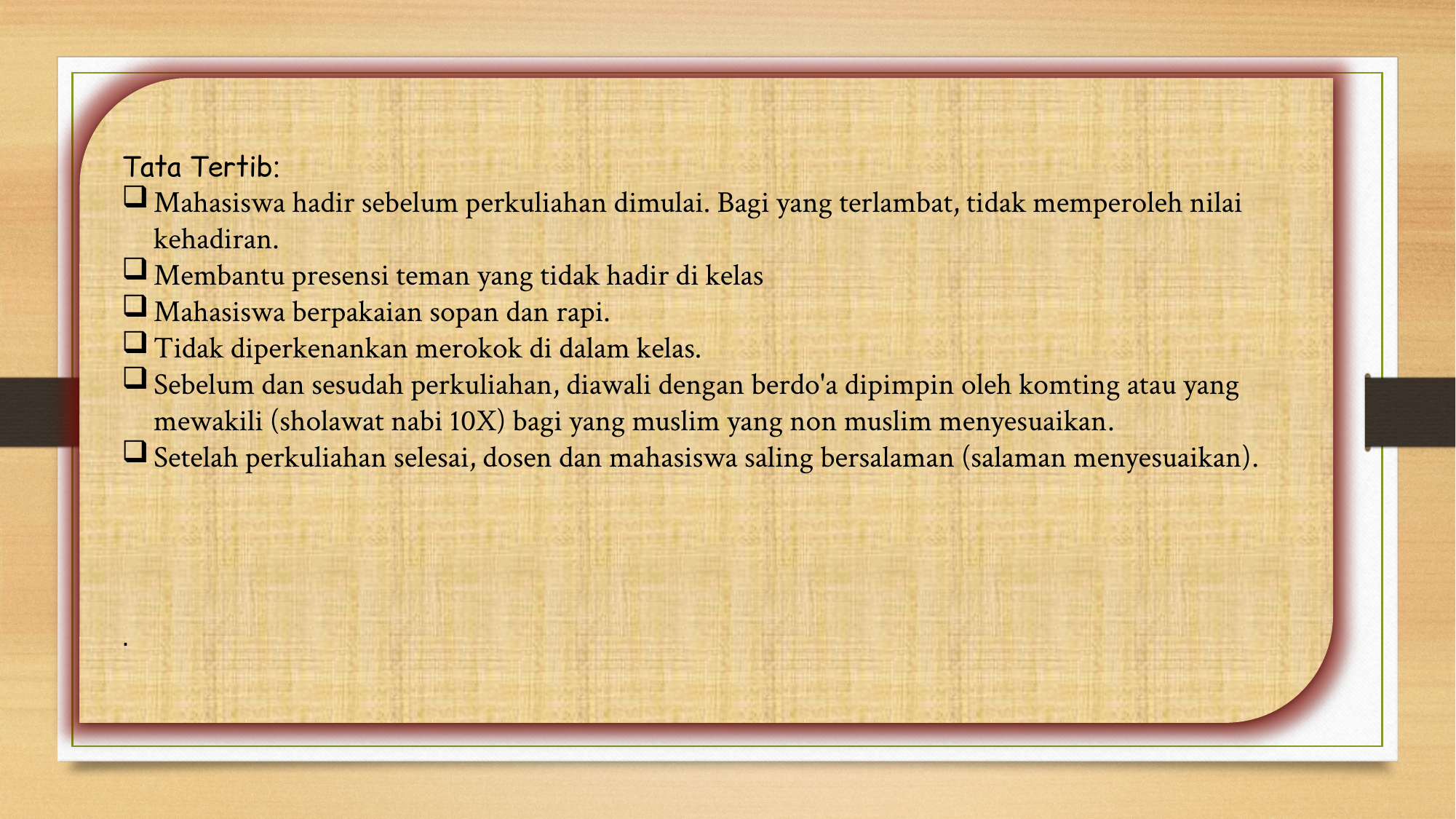

Tata Tertib:
Mahasiswa hadir sebelum perkuliahan dimulai. Bagi yang terlambat, tidak memperoleh nilai kehadiran.
Membantu presensi teman yang tidak hadir di kelas
Mahasiswa berpakaian sopan dan rapi.
Tidak diperkenankan merokok di dalam kelas.
Sebelum dan sesudah perkuliahan, diawali dengan berdo'a dipimpin oleh komting atau yang mewakili (sholawat nabi 10X) bagi yang muslim yang non muslim menyesuaikan.
Setelah perkuliahan selesai, dosen dan mahasiswa saling bersalaman (salaman menyesuaikan).

.